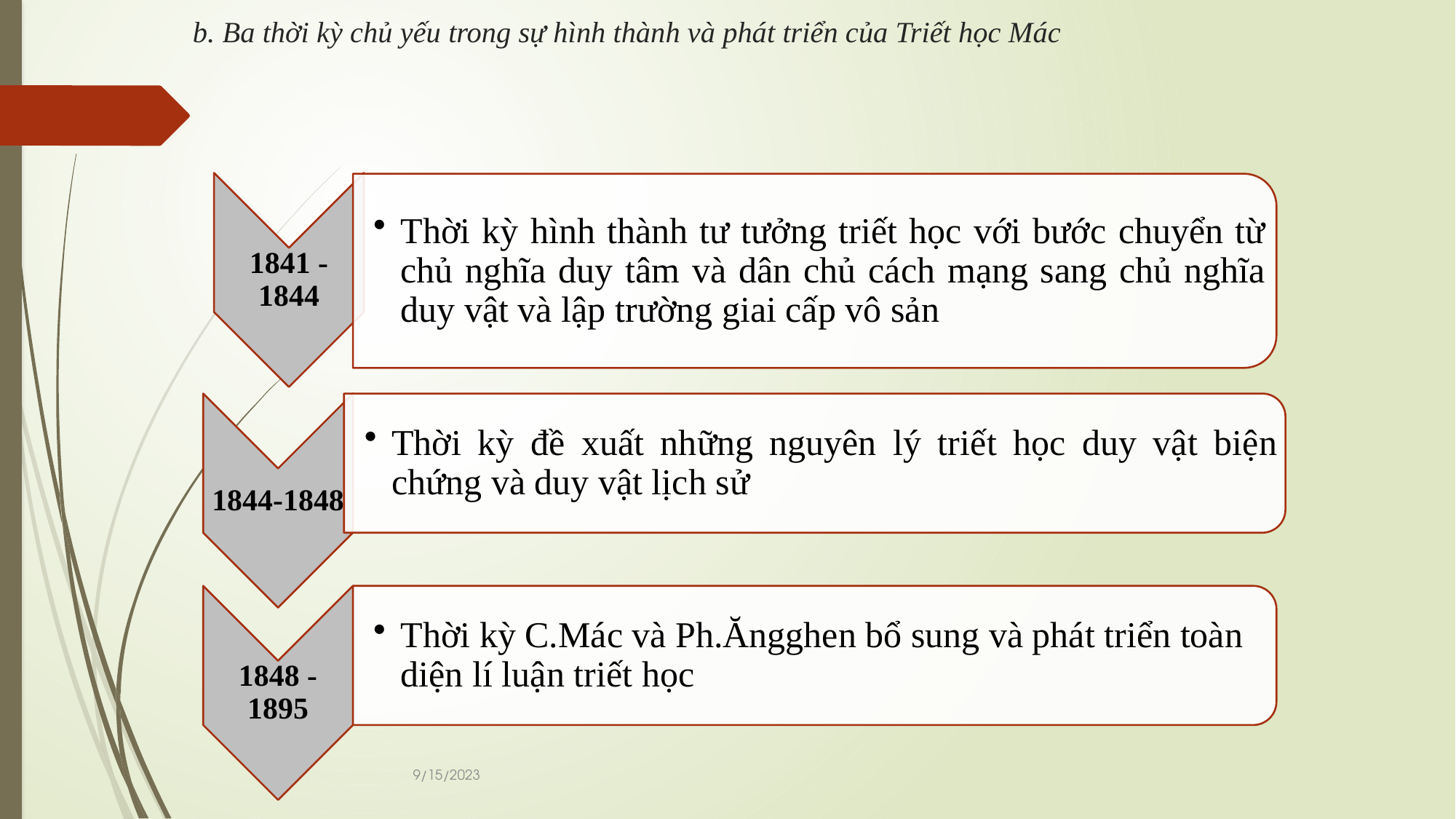

# b. Ba thời kỳ chủ yếu trong sự hình thành và phát triển của Triết học Mác
1841 - 1844
Thời kỳ hình thành tư tưởng triết học với bước chuyển từ chủ nghĩa duy tâm và dân chủ cách mạng sang chủ nghĩa duy vật và lập trường giai cấp vô sản
1844-1848
Thời kỳ đề xuất những nguyên lý triết học duy vật biện chứng và duy vật lịch sử
1848 - 1895
Thời kỳ C.Mác và Ph.Ăngghen bổ sung và phát triển toàn diện lí luận triết học
9/15/2023